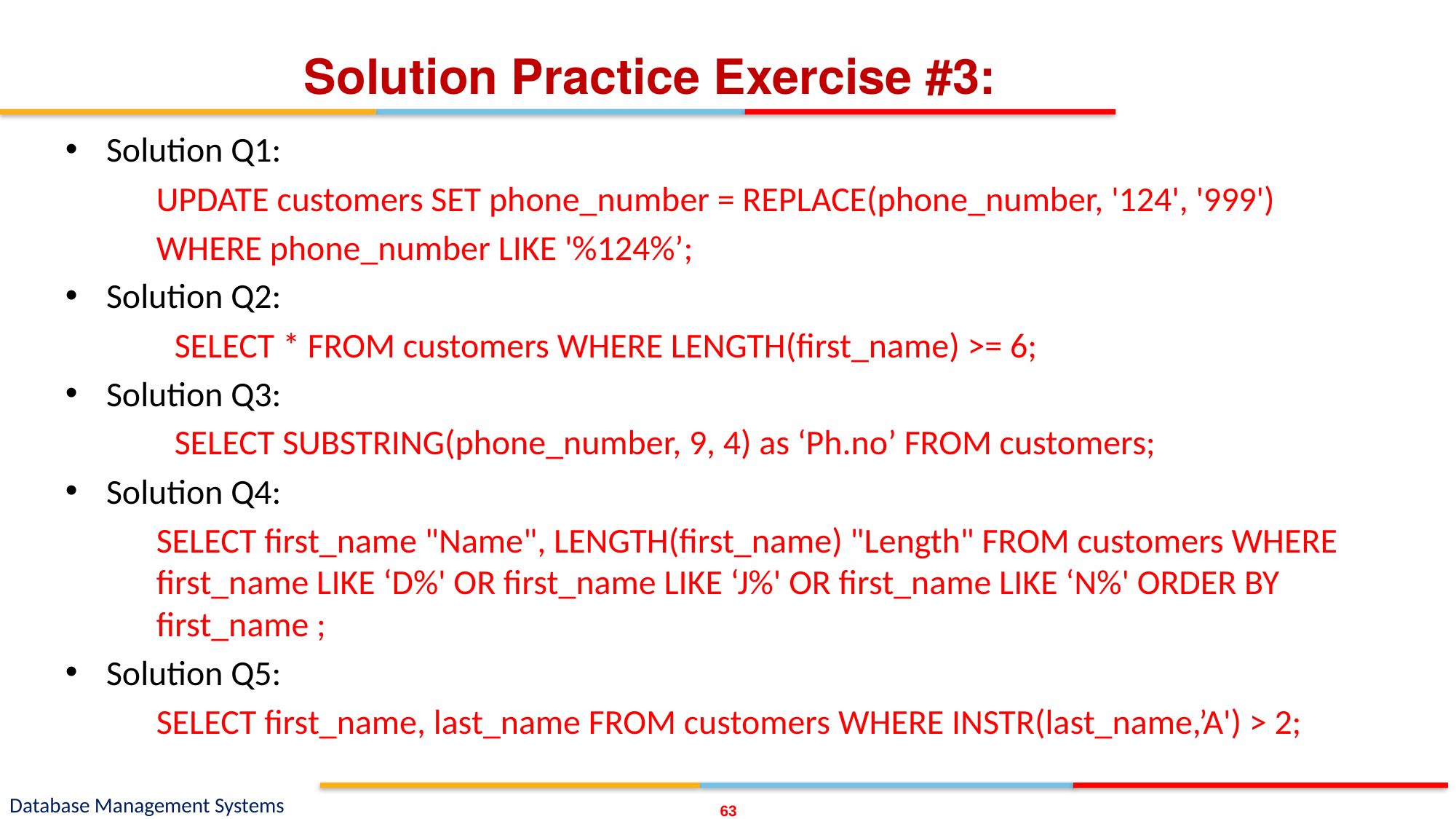

# Solution Practice Exercise #3:
Solution Q1:
UPDATE customers SET phone_number = REPLACE(phone_number, '124', '999')
WHERE phone_number LIKE '%124%’;
Solution Q2:
	SELECT * FROM customers WHERE LENGTH(first_name) >= 6;
Solution Q3:
	SELECT SUBSTRING(phone_number, 9, 4) as ‘Ph.no’ FROM customers;
Solution Q4:
SELECT first_name "Name", LENGTH(first_name) "Length" FROM customers WHERE first_name LIKE ‘D%' OR first_name LIKE ‘J%' OR first_name LIKE ‘N%' ORDER BY first_name ;
Solution Q5:
SELECT first_name, last_name FROM customers WHERE INSTR(last_name,’A') > 2;